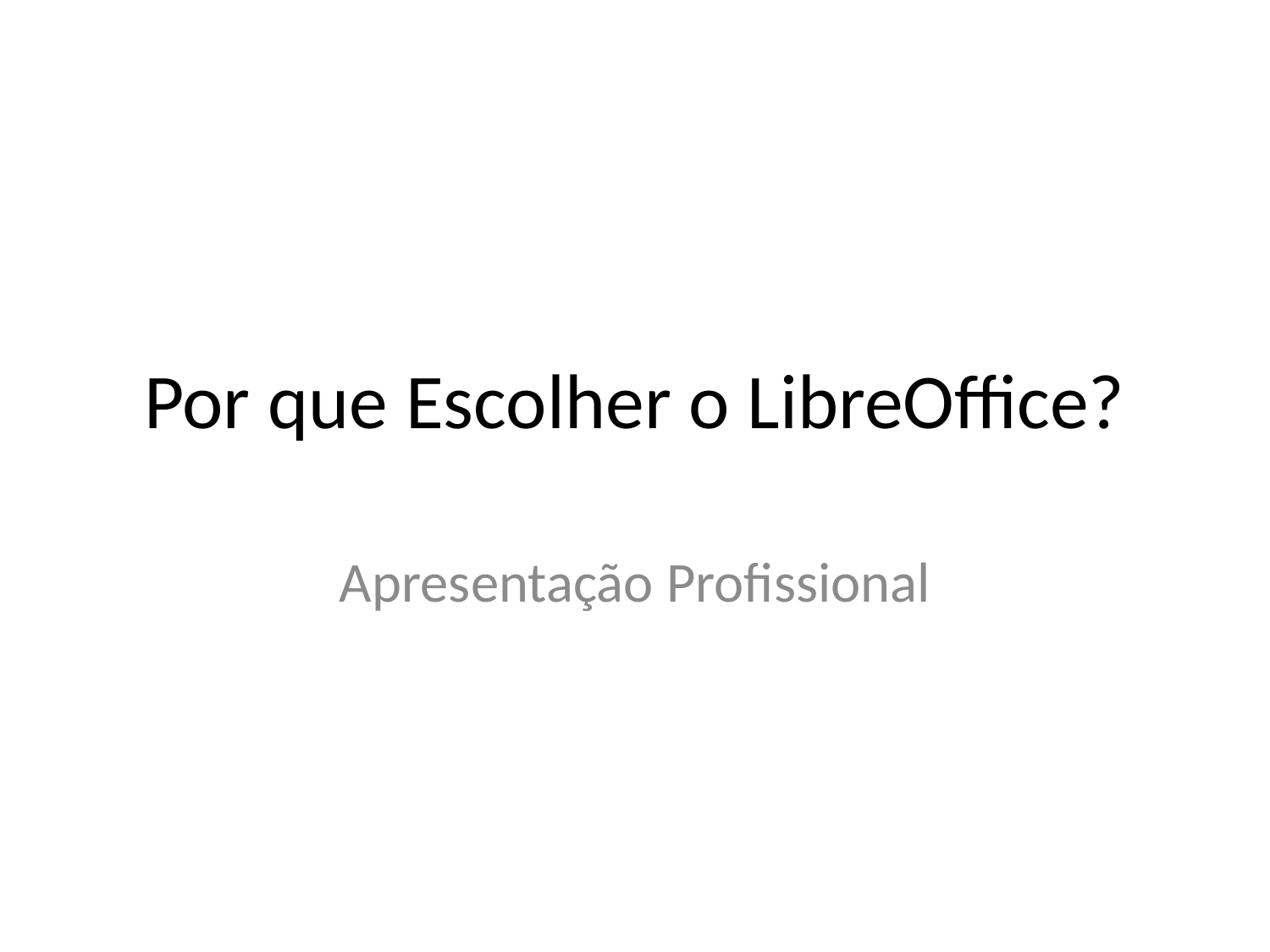

# Por que Escolher o LibreOffice?
Apresentação Profissional